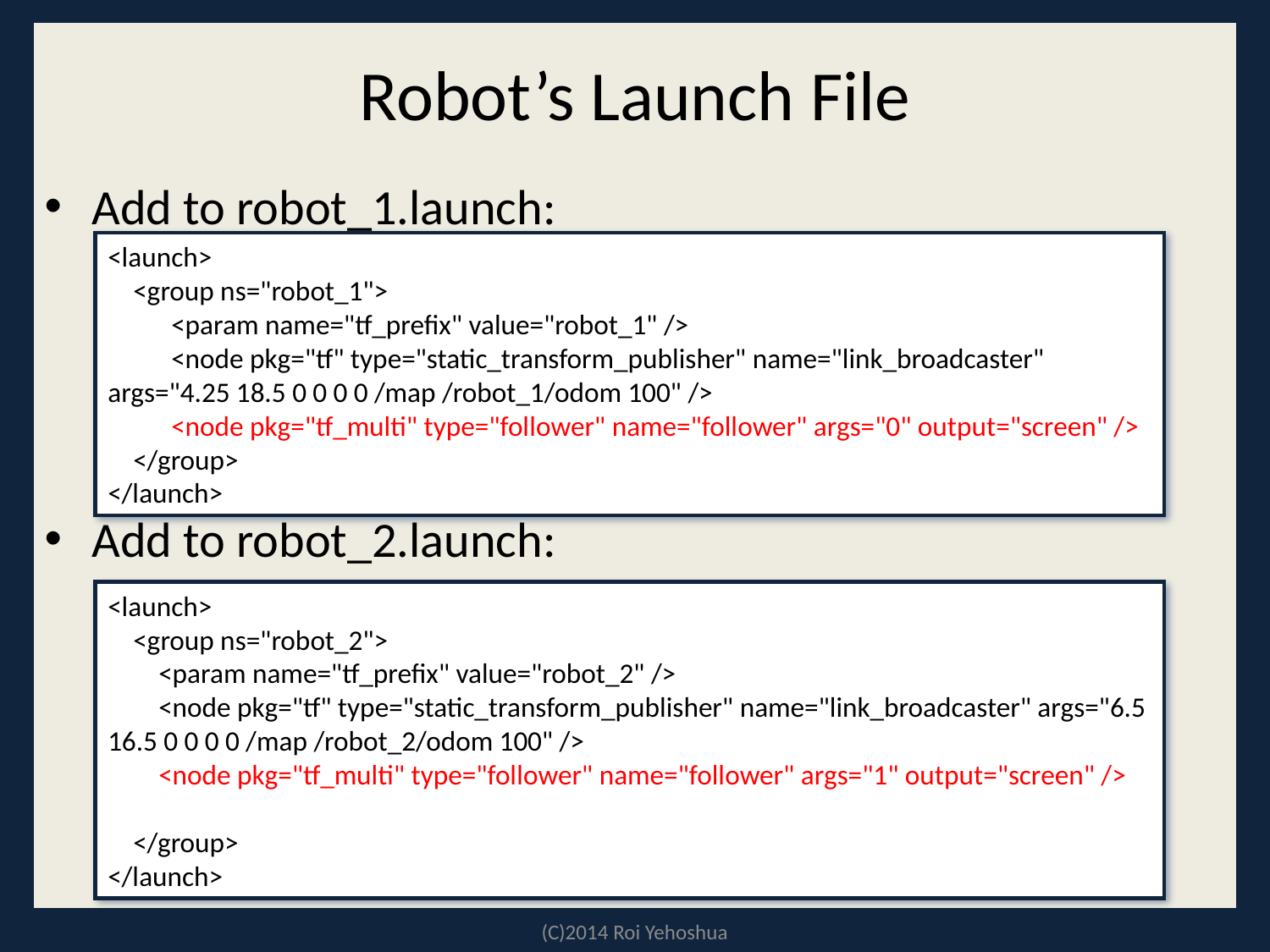

# Robot’s Launch File
Add to robot_1.launch:

Add to robot_2.launch:

<launch>
    <group ns="robot_1">
          <param name="tf_prefix" value="robot_1" />
          <node pkg="tf" type="static_transform_publisher" name="link_broadcaster" args="4.25 18.5 0 0 0 0 /map /robot_1/odom 100" />
          <node pkg="tf_multi" type="follower" name="follower" args="0" output="screen" />
    </group>
</launch>
<launch>
    <group ns="robot_2">
        <param name="tf_prefix" value="robot_2" />
        <node pkg="tf" type="static_transform_publisher" name="link_broadcaster" args="6.5 16.5 0 0 0 0 /map /robot_2/odom 100" />
        <node pkg="tf_multi" type="follower" name="follower" args="1" output="screen" />
    </group>
</launch>
(C)2014 Roi Yehoshua